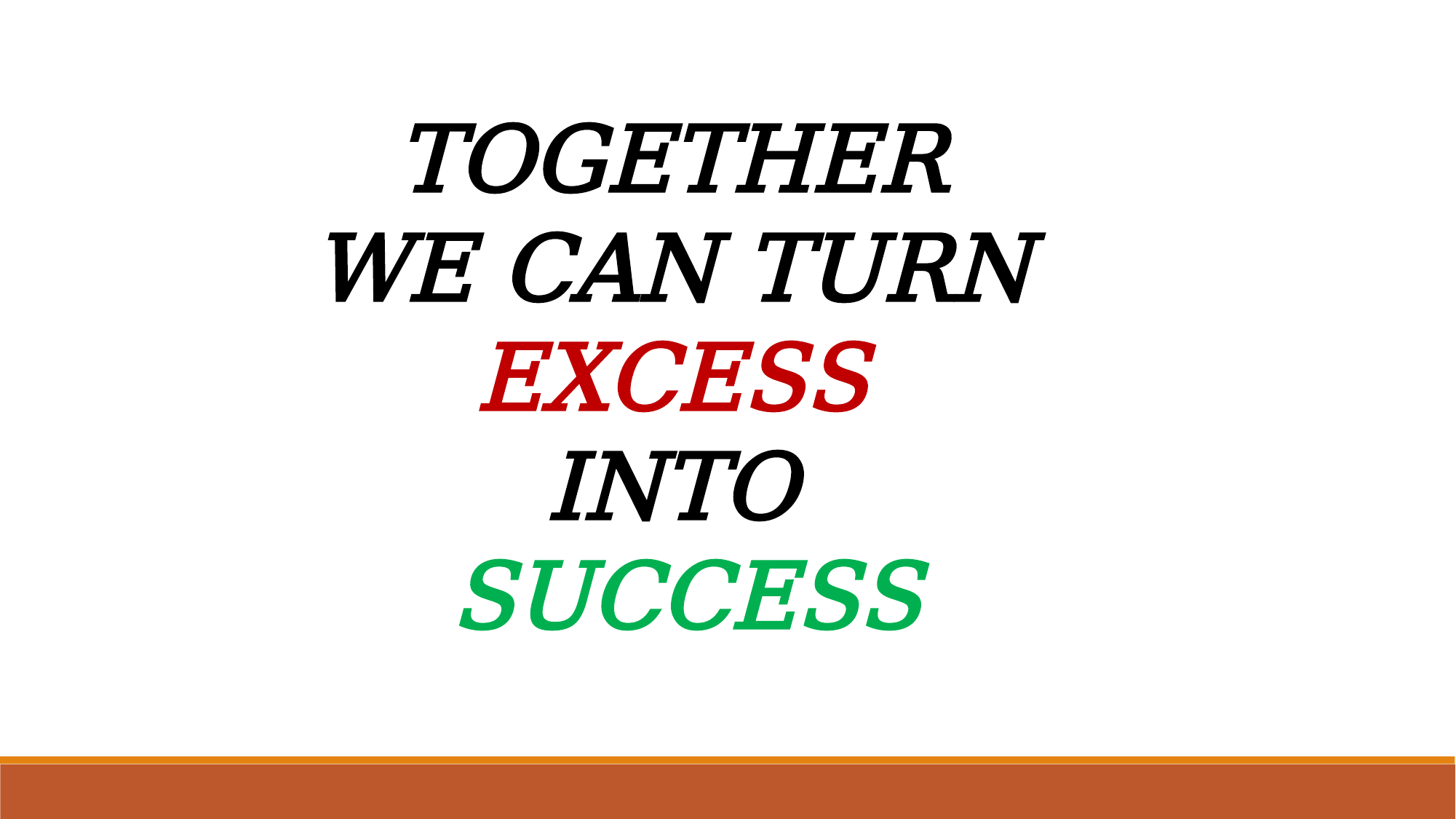

TOGETHER
WE CAN TURN
EXCESS
INTO
SUCCESS